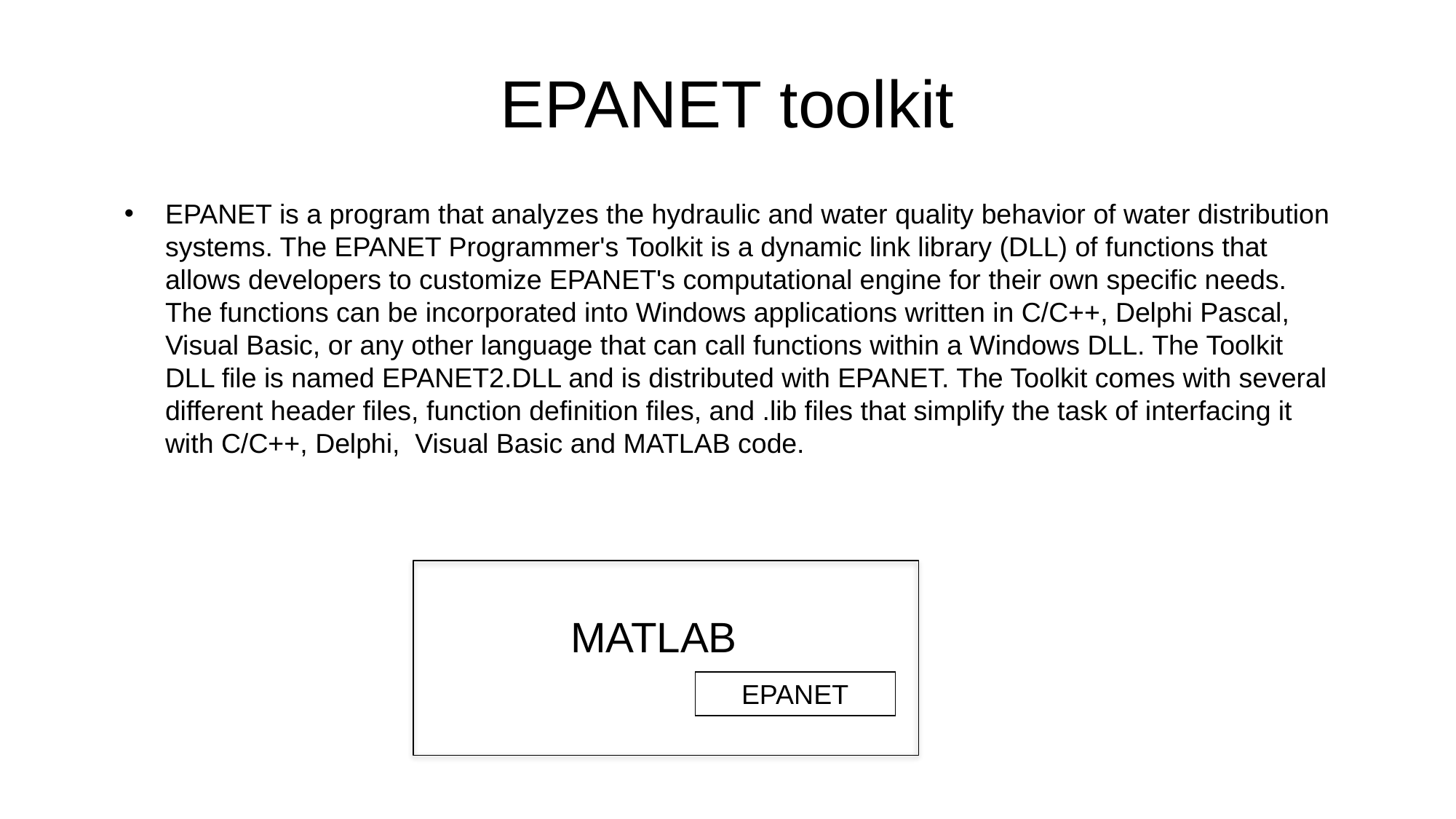

# EPANET toolkit
EPANET is a program that analyzes the hydraulic and water quality behavior of water distribution systems. The EPANET Programmer's Toolkit is a dynamic link library (DLL) of functions that allows developers to customize EPANET's computational engine for their own specific needs. The functions can be incorporated into Windows applications written in C/C++, Delphi Pascal, Visual Basic, or any other language that can call functions within a Windows DLL. The Toolkit DLL file is named EPANET2.DLL and is distributed with EPANET. The Toolkit comes with several different header files, function definition files, and .lib files that simplify the task of interfacing it with C/C++, Delphi,  Visual Basic and MATLAB code.

MATLAB
EPANET